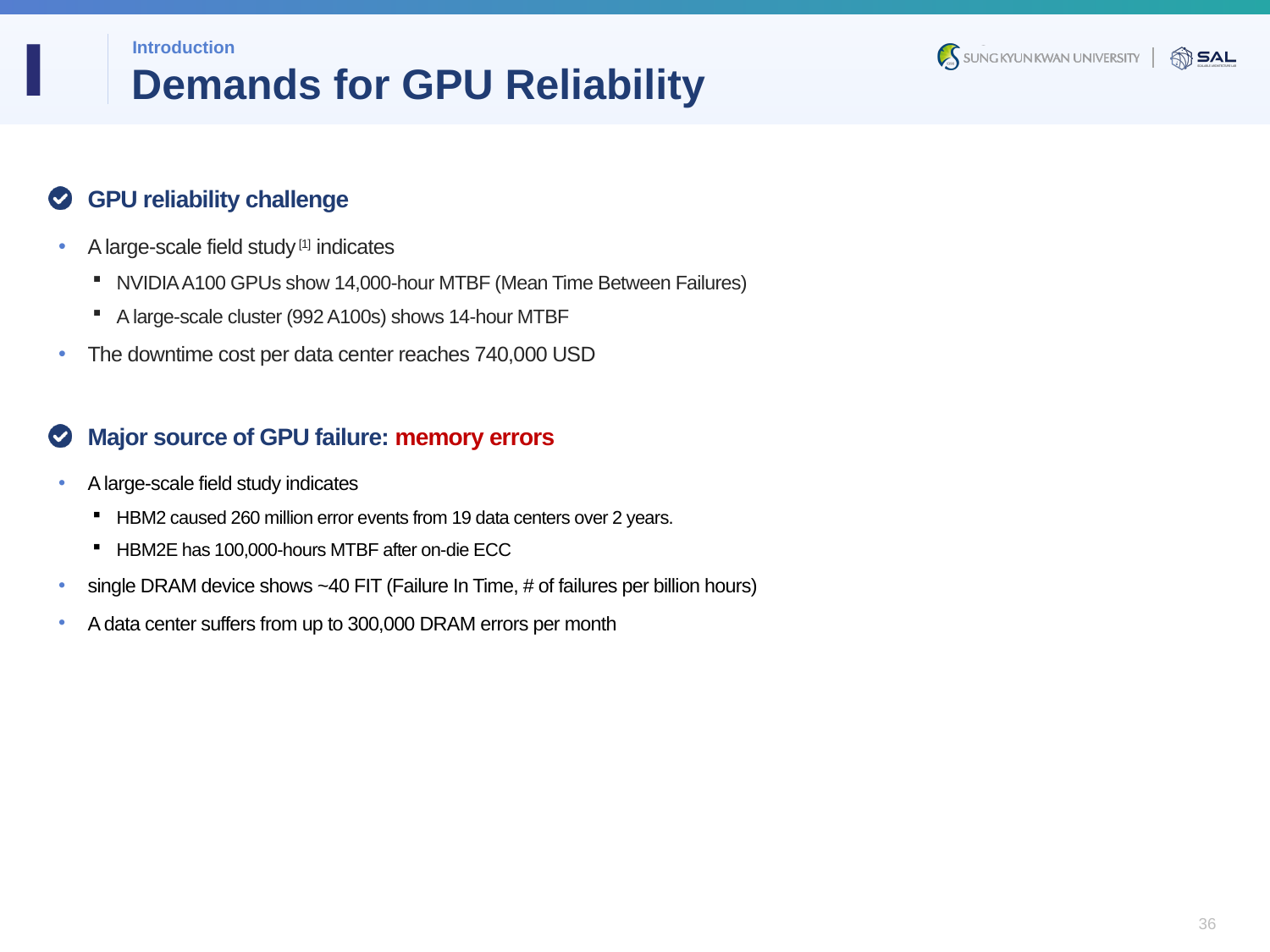

Ⅰ
Introduction
# Demands for GPU Reliability
GPU reliability challenge
A large-scale field study [1] indicates
NVIDIA A100 GPUs show 14,000-hour MTBF (Mean Time Between Failures)
A large-scale cluster (992 A100s) shows 14-hour MTBF
The downtime cost per data center reaches 740,000 USD

Major source of GPU failure: memory errors
A large-scale field study indicates
HBM2 caused 260 million error events from 19 data centers over 2 years.
HBM2E has 100,000-hours MTBF after on-die ECC
single DRAM device shows ~40 FIT (Failure In Time, # of failures per billion hours)
A data center suffers from up to 300,000 DRAM errors per month

36